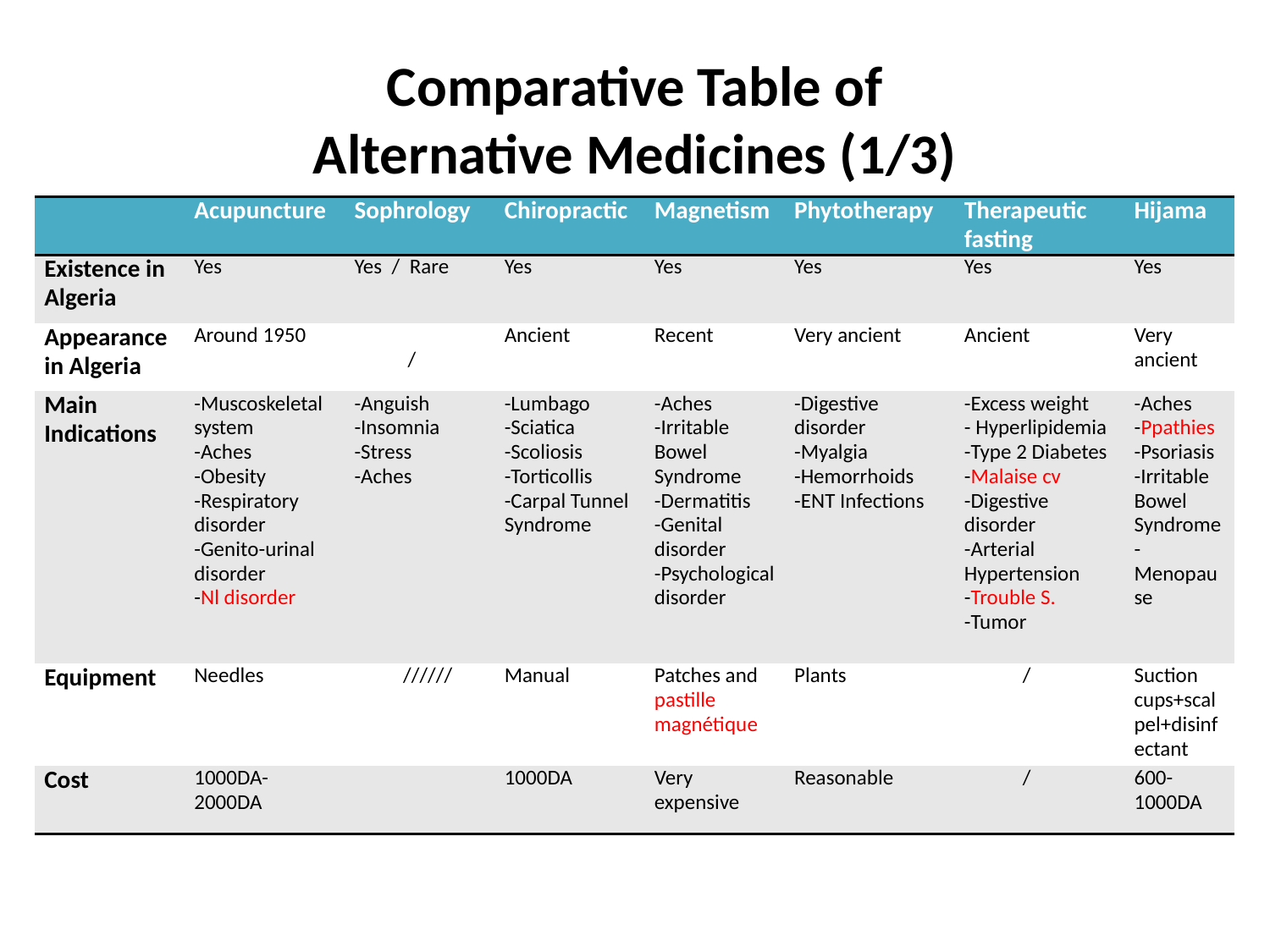

# Comparative Table of Alternative Medicines (1/3)
|  | Acupuncture | Sophrology | Chiropractic | Magnetism | Phytotherapy | Therapeutic fasting | Hijama |
| --- | --- | --- | --- | --- | --- | --- | --- |
| Existence in Algeria | Yes | Yes / Rare | Yes | Yes | Yes | Yes | Yes |
| Appearance in Algeria | Around 1950 | / | Ancient | Recent | Very ancient | Ancient | Very ancient |
| Main Indications | -Muscoskeletal system -Aches -Obesity -Respiratory disorder -Genito-urinal disorder -Nl disorder | -Anguish -Insomnia -Stress -Aches | -Lumbago -Sciatica -Scoliosis -Torticollis -Carpal Tunnel Syndrome | -Aches -Irritable Bowel Syndrome -Dermatitis -Genital disorder -Psychological disorder | -Digestive disorder -Myalgia -Hemorrhoids -ENT Infections | -Excess weight - Hyperlipidemia -Type 2 Diabetes -Malaise cv -Digestive disorder -Arterial Hypertension -Trouble S. -Tumor | -Aches -Ppathies -Psoriasis -Irritable Bowel Syndrome -Menopause |
| Equipment | Needles | ////// | Manual | Patches and pastille magnétique | Plants | / | Suction cups+scalpel+disinfectant |
| Cost | 1000DA-2000DA |  | 1000DA | Very expensive | Reasonable | / | 600-1000DA |